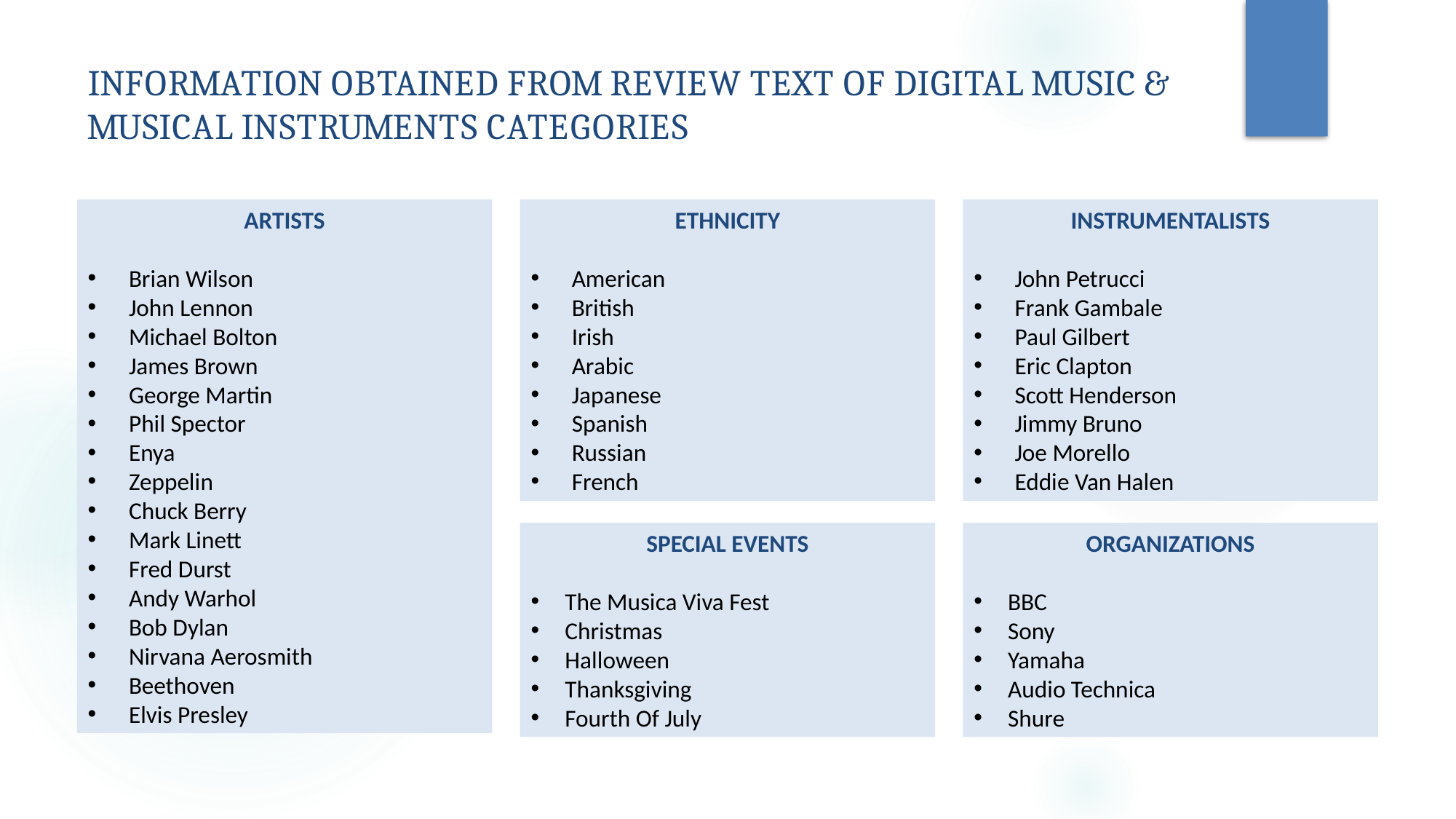

# INFORMATION OBTAINED FROM REVIEW TEXT OF DIGITAL MUSIC & MUSICAL INSTRUMENTS CATEGORIES
ARTISTS

Brian Wilson
John Lennon
Michael Bolton
James Brown
George Martin
Phil Spector
Enya
Zeppelin
Chuck Berry
Mark Linett
Fred Durst
Andy Warhol
Bob Dylan
Nirvana Aerosmith
Beethoven
Elvis Presley
ETHNICITY

American
British
Irish
Arabic
Japanese
Spanish
Russian
French
INSTRUMENTALISTS

John Petrucci
Frank Gambale
Paul Gilbert
Eric Clapton
Scott Henderson
Jimmy Bruno
Joe Morello
Eddie Van Halen
SPECIAL EVENTS

The Musica Viva Fest
Christmas
Halloween
Thanksgiving
Fourth Of July
ORGANIZATIONS

BBC
Sony
Yamaha
Audio Technica
Shure